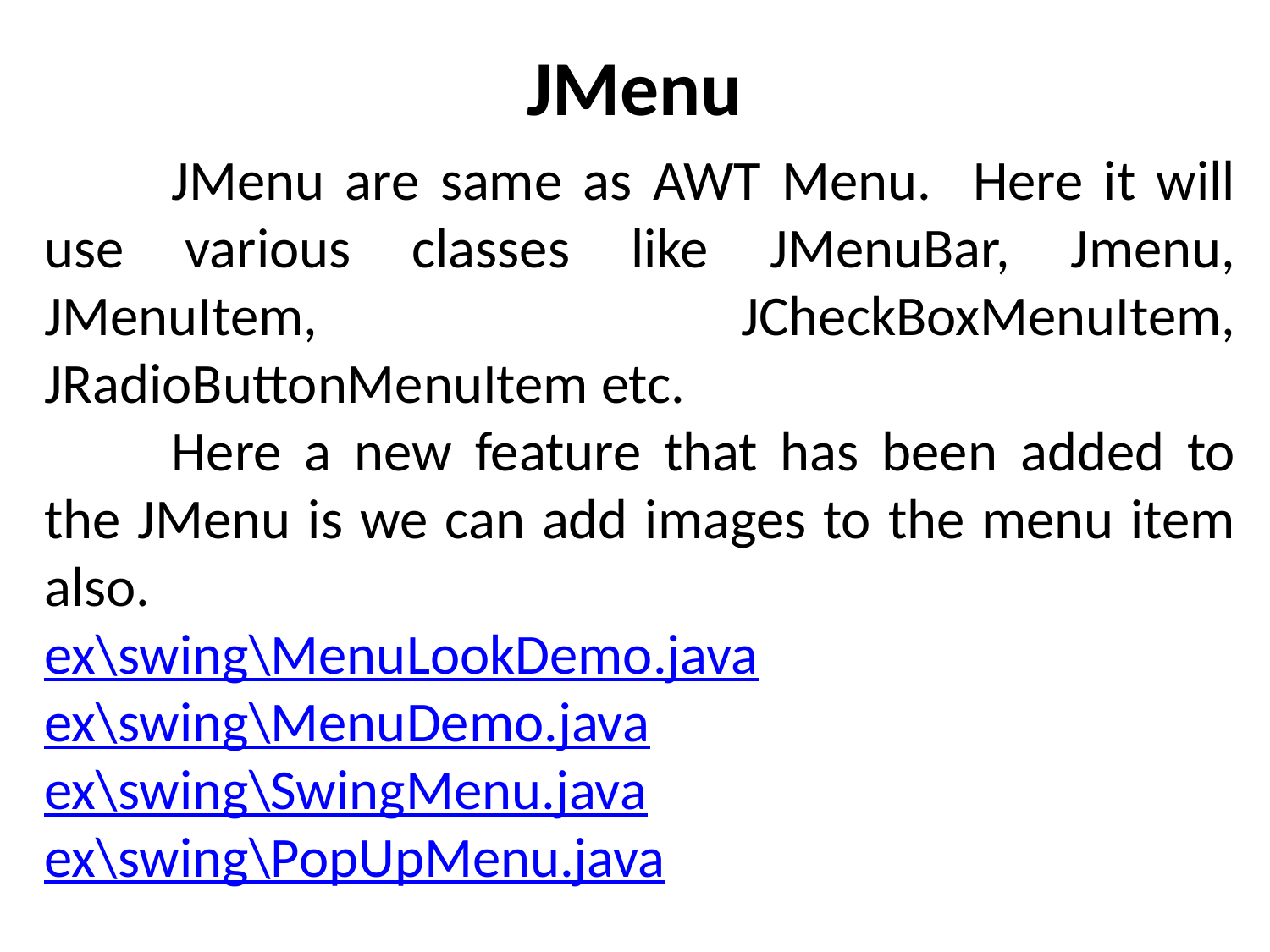

# JMenu
	JMenu are same as AWT Menu.  Here it will use various classes like JMenuBar, Jmenu, JMenuItem, JCheckBoxMenuItem, JRadioButtonMenuItem etc.
	Here a new feature that has been added to the JMenu is we can add images to the menu item also.
ex\swing\MenuLookDemo.java
ex\swing\MenuDemo.java
ex\swing\SwingMenu.java
ex\swing\PopUpMenu.java